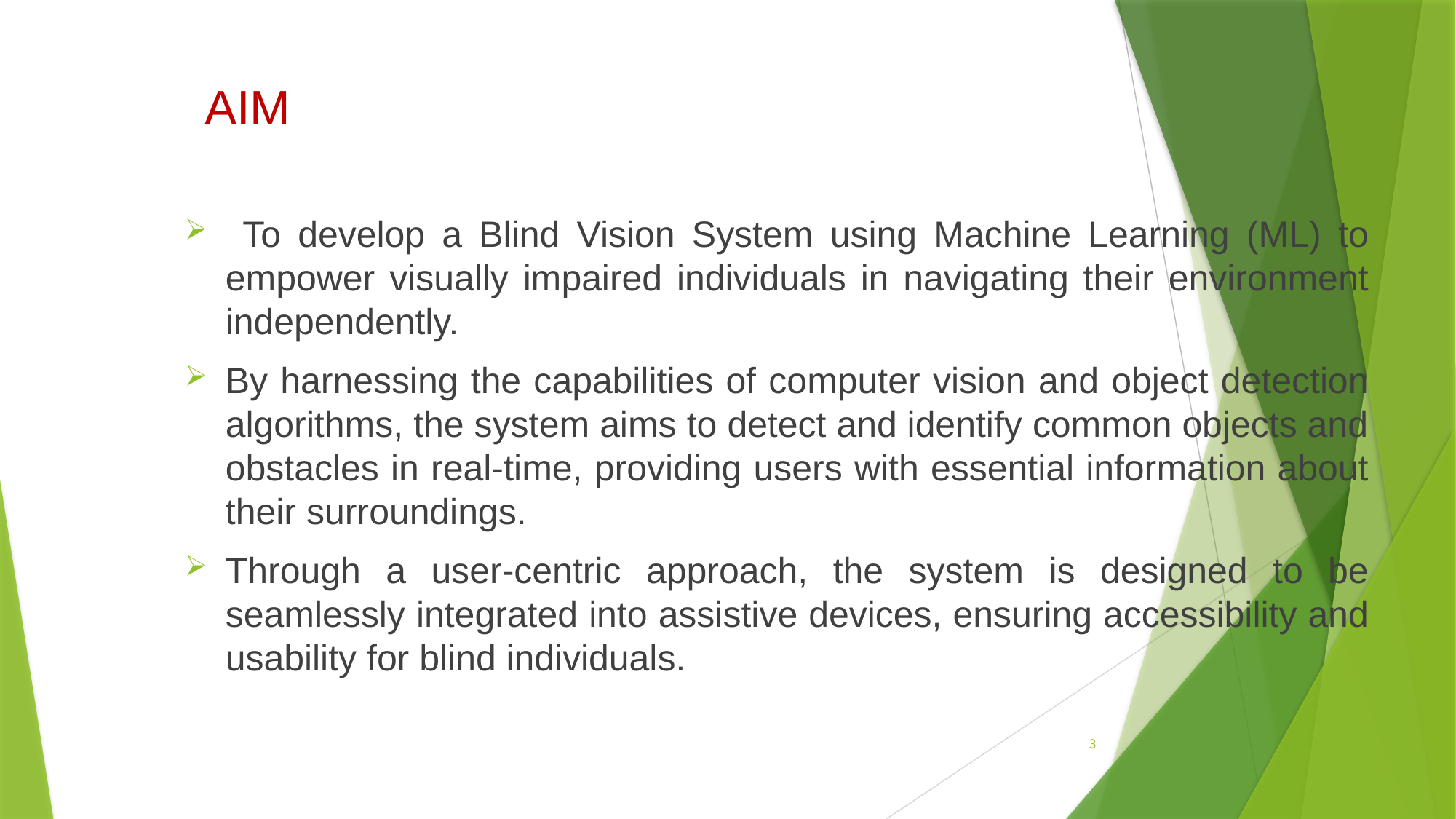

# AIM
 To develop a Blind Vision System using Machine Learning (ML) to empower visually impaired individuals in navigating their environment independently.
By harnessing the capabilities of computer vision and object detection algorithms, the system aims to detect and identify common objects and obstacles in real-time, providing users with essential information about their surroundings.
Through a user-centric approach, the system is designed to be seamlessly integrated into assistive devices, ensuring accessibility and usability for blind individuals.
3